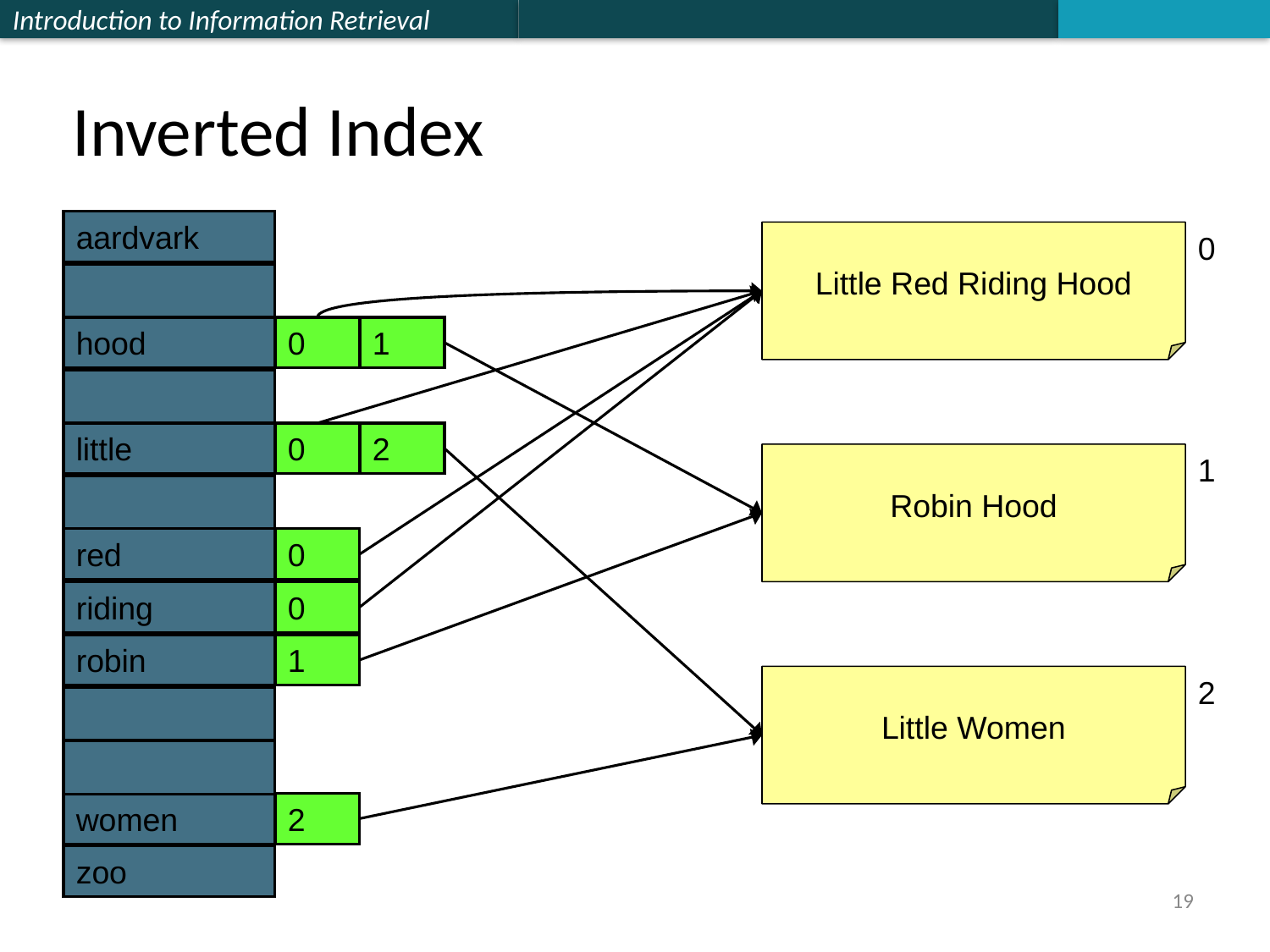

# Inverted Index
aardvark
Little Red Riding Hood
0

hood
0
1

little
0
2
Robin Hood
1

red
0
riding
0
robin
1
Little Women
2

women
2
zoo
19